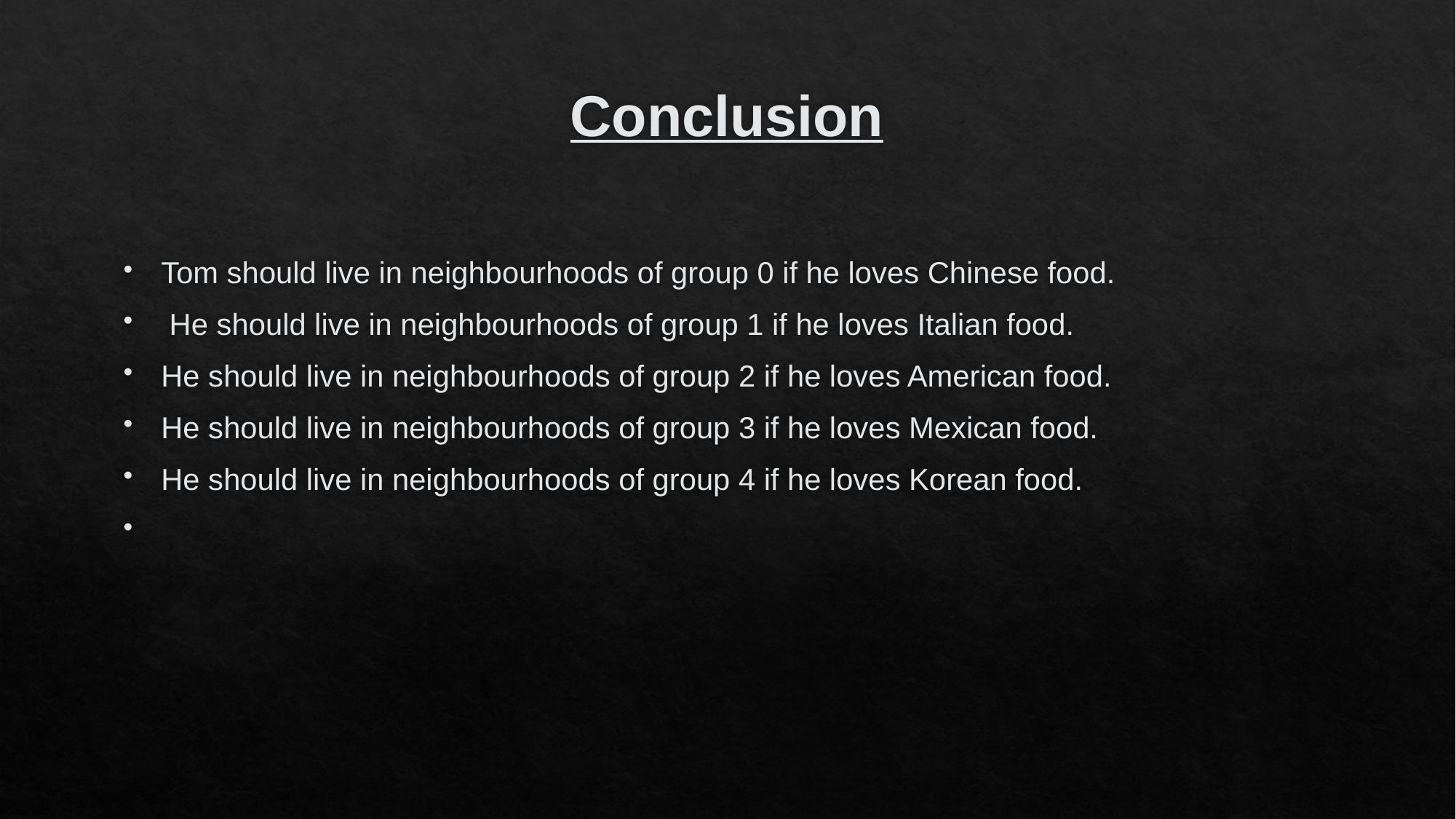

# Conclusion
Tom should live in neighbourhoods of group 0 if he loves Chinese food.
 He should live in neighbourhoods of group 1 if he loves Italian food.
He should live in neighbourhoods of group 2 if he loves American food.
He should live in neighbourhoods of group 3 if he loves Mexican food.
He should live in neighbourhoods of group 4 if he loves Korean food.